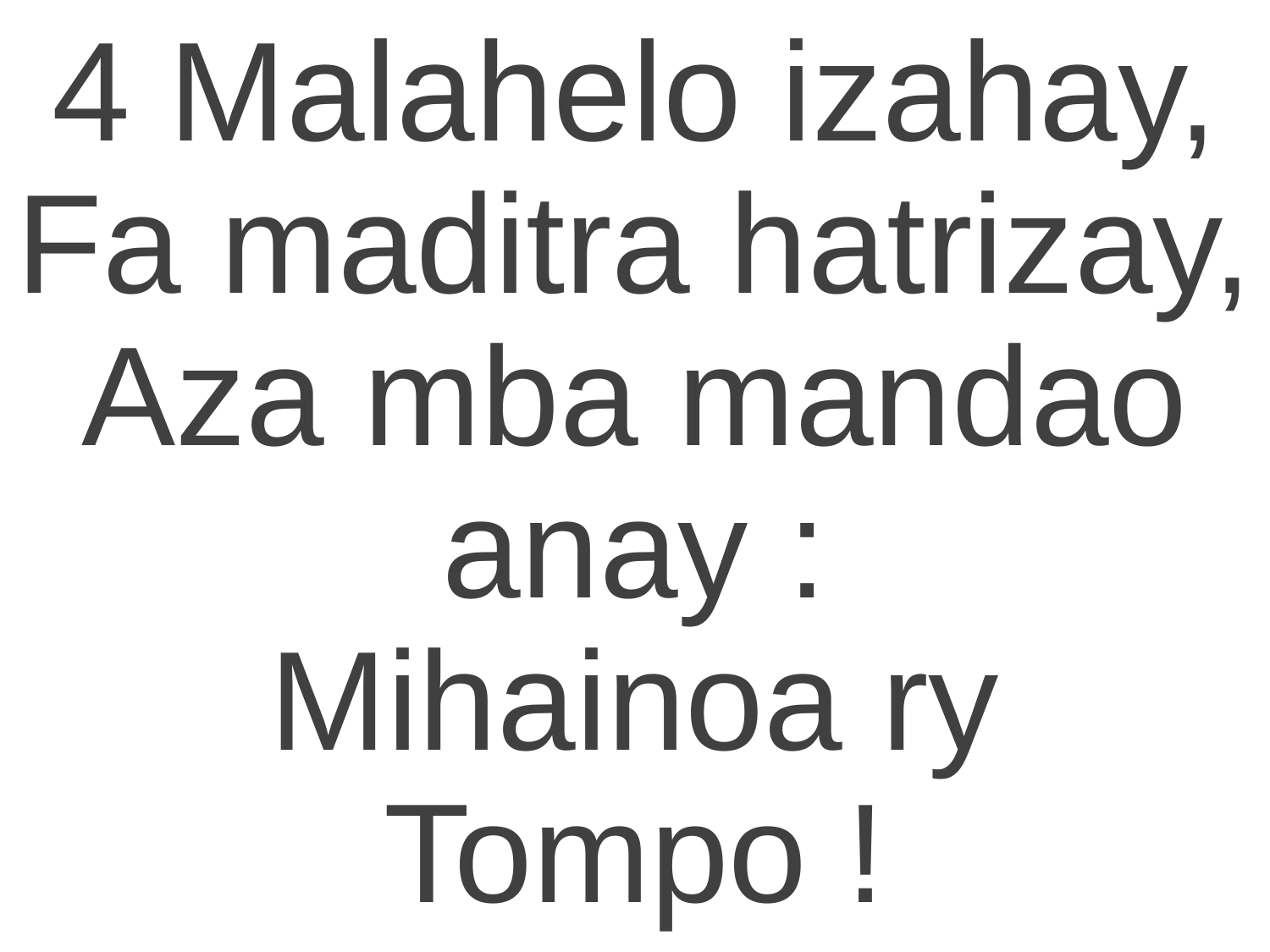

4 Malahelo izahay,
Fa maditra hatrizay,
Aza mba mandao anay :
Mihainoa ry Tompo !